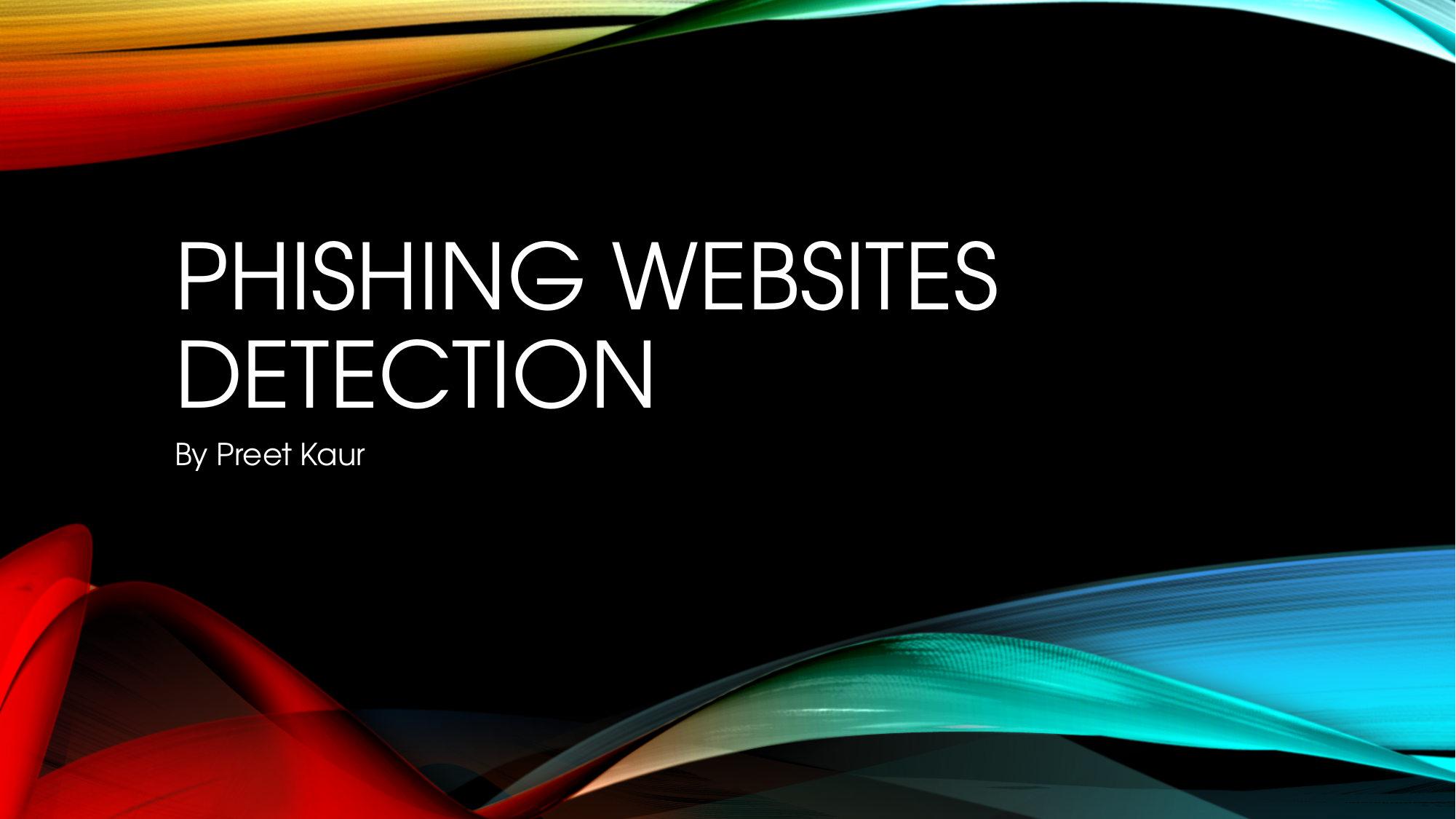

# Phishing websites detection
By Preet Kaur